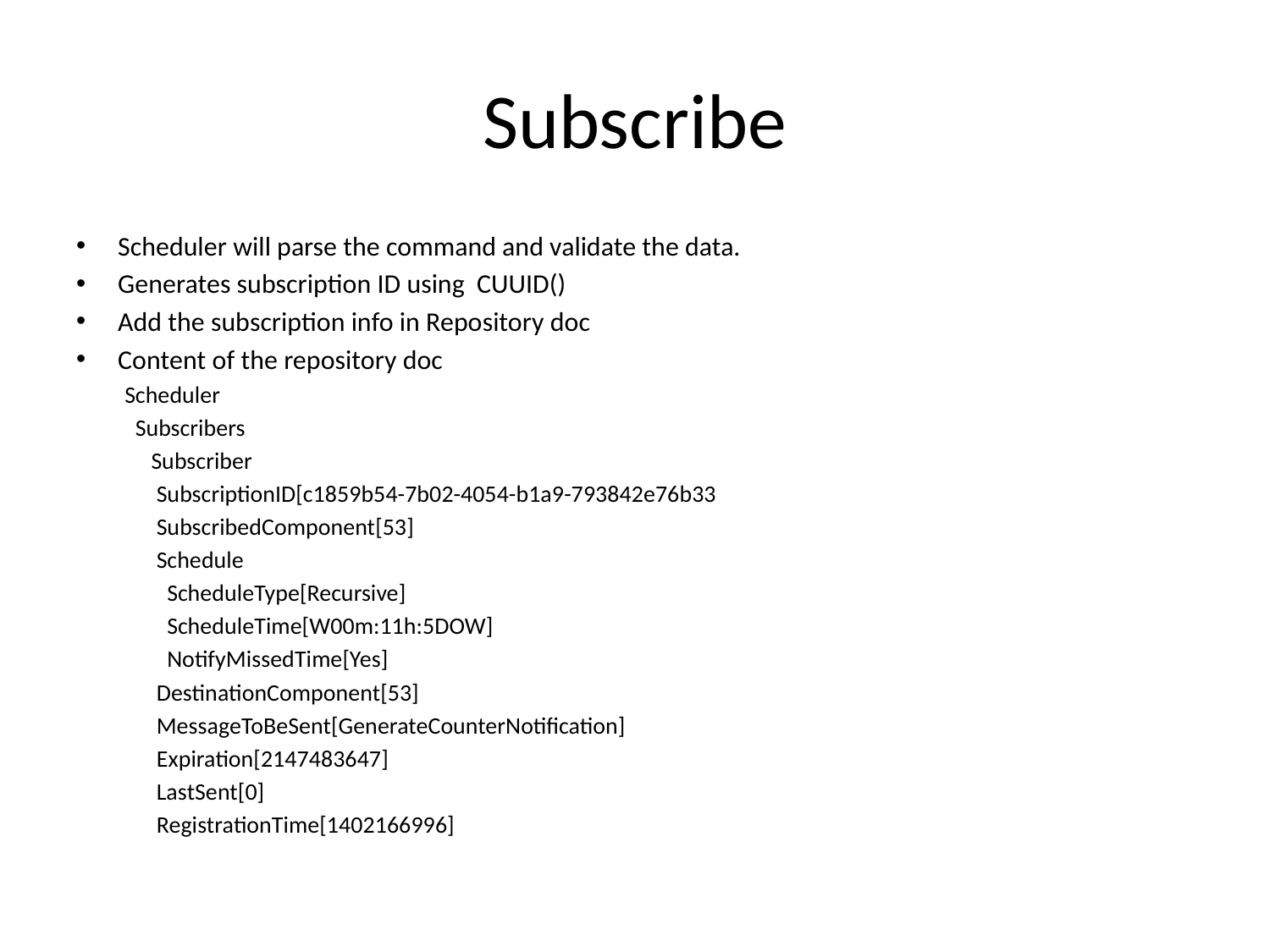

# Subscribe
Scheduler will parse the command and validate the data.
Generates subscription ID using  CUUID()
Add the subscription info in Repository doc
Content of the repository doc
Scheduler
  Subscribers
     Subscriber
      SubscriptionID[c1859b54-7b02-4054-b1a9-793842e76b33
      SubscribedComponent[53]
      Schedule
        ScheduleType[Recursive]
        ScheduleTime[W00m:11h:5DOW]
        NotifyMissedTime[Yes]
      DestinationComponent[53]
      MessageToBeSent[GenerateCounterNotification]
      Expiration[2147483647]
      LastSent[0]
      RegistrationTime[1402166996]